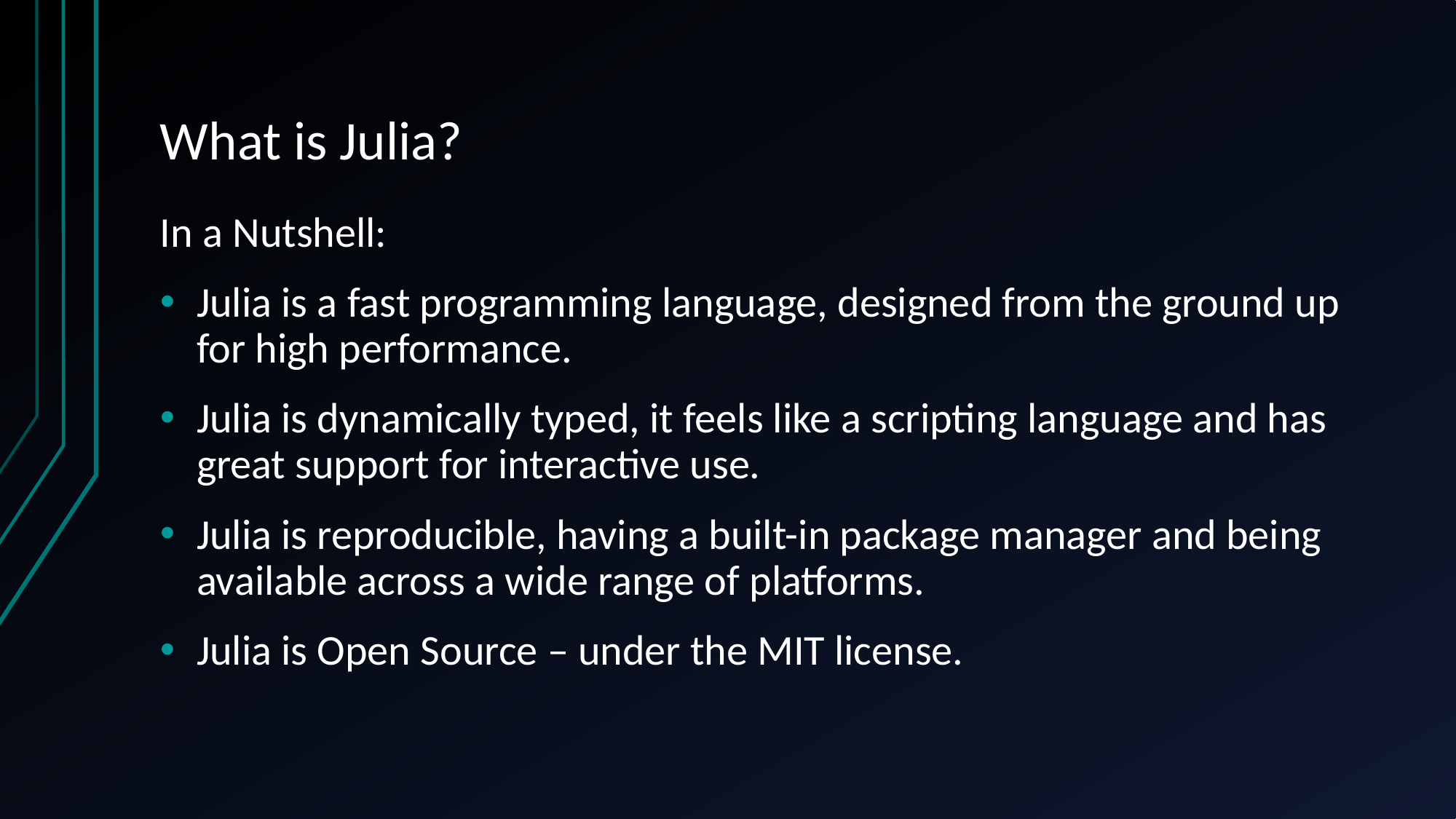

# What is Julia?
In a Nutshell:
Julia is a fast programming language, designed from the ground up for high performance.
Julia is dynamically typed, it feels like a scripting language and has great support for interactive use.
Julia is reproducible, having a built-in package manager and being available across a wide range of platforms.
Julia is Open Source – under the MIT license.